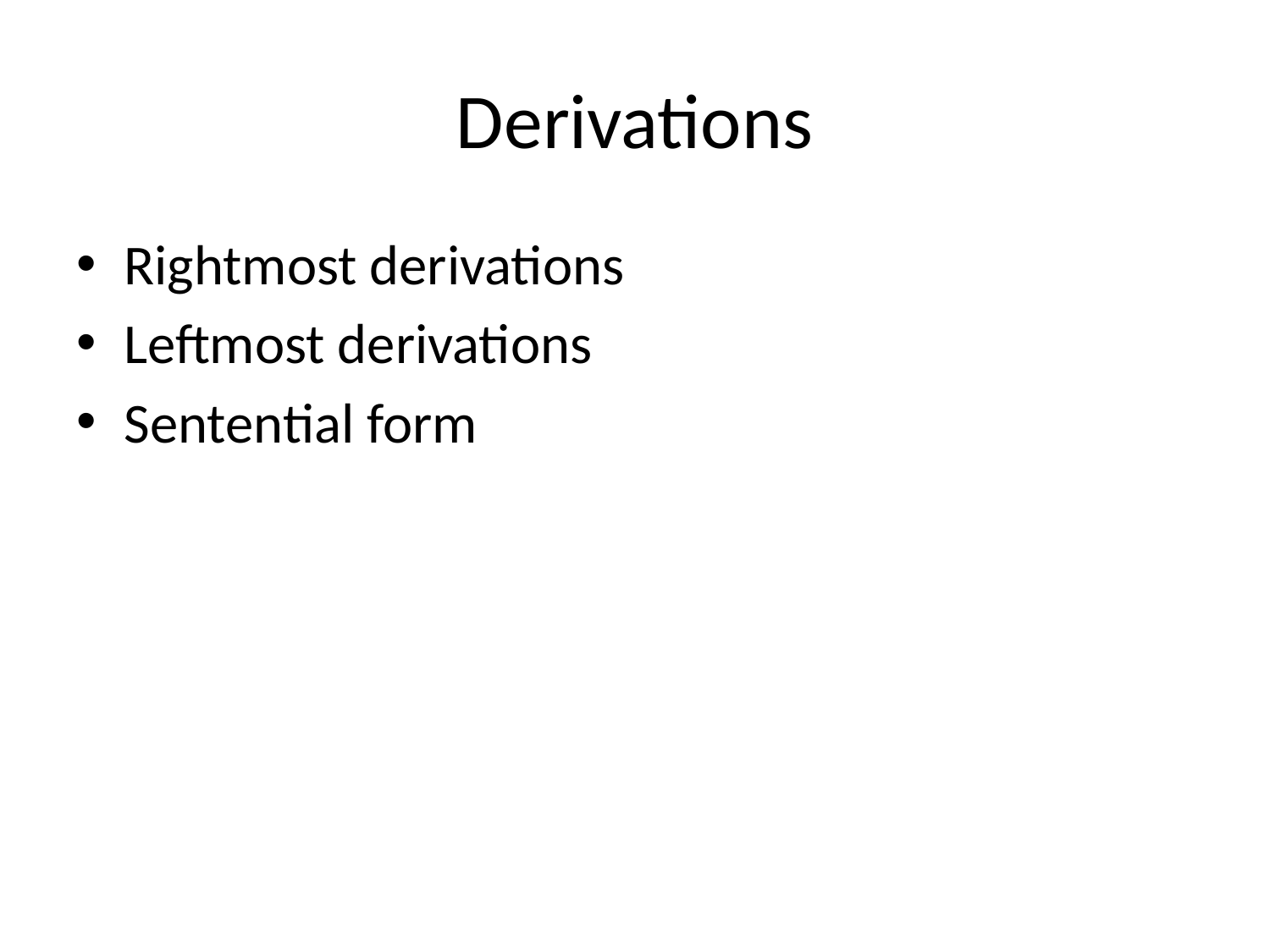

# Derivations
Rightmost derivations
Leftmost derivations
Sentential form